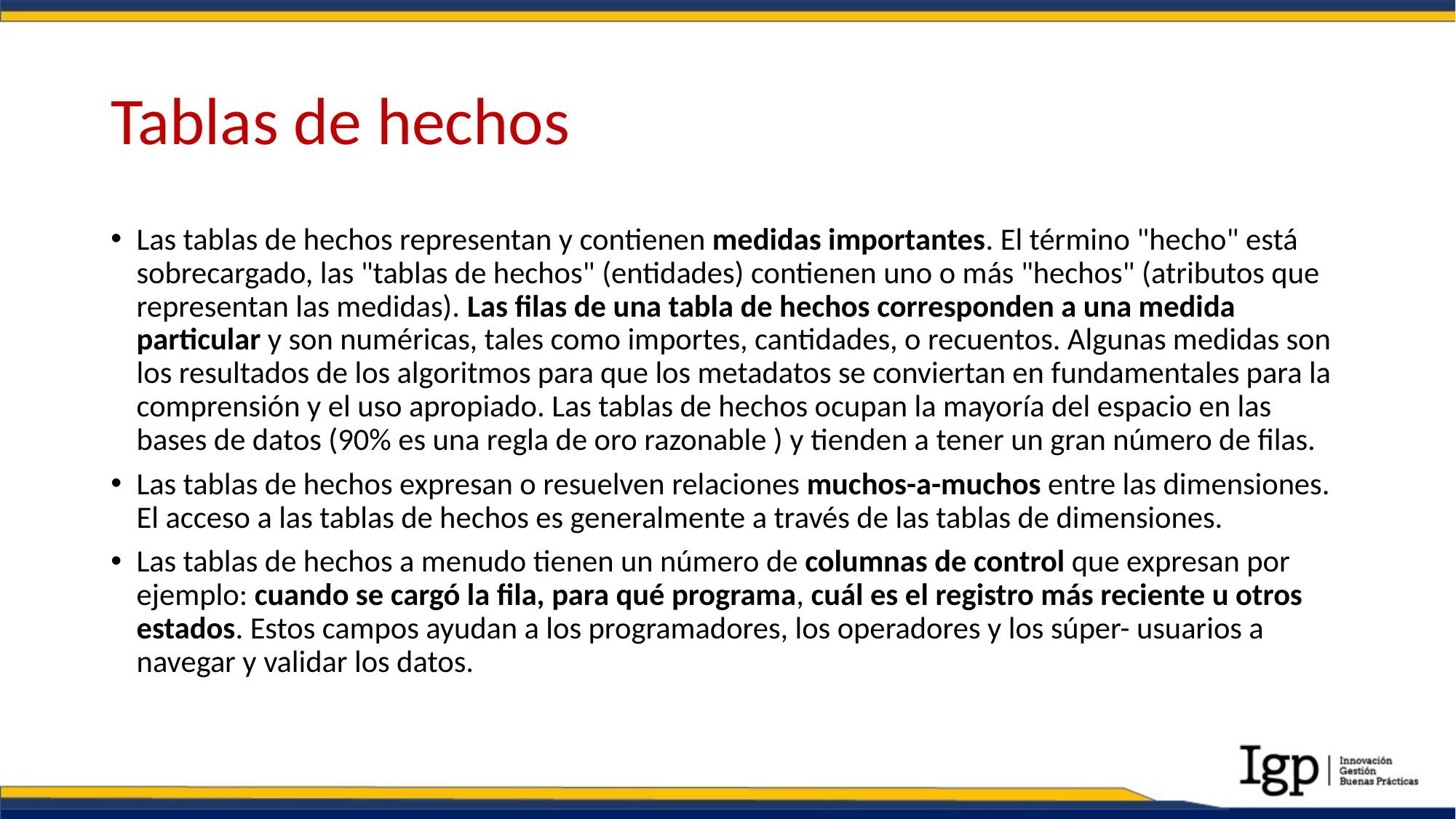

# Tablas de hechos
Las tablas de hechos representan y contienen medidas importantes. El término "hecho" está sobrecargado, las "tablas de hechos" (entidades) contienen uno o más "hechos" (atributos que representan las medidas). Las filas de una tabla de hechos corresponden a una medida particular y son numéricas, tales como importes, cantidades, o recuentos. Algunas medidas son los resultados de los algoritmos para que los metadatos se conviertan en fundamentales para la comprensión y el uso apropiado. Las tablas de hechos ocupan la mayoría del espacio en las bases de datos (90% es una regla de oro razonable ) y tienden a tener un gran número de filas.
Las tablas de hechos expresan o resuelven relaciones muchos-a-muchos entre las dimensiones. El acceso a las tablas de hechos es generalmente a través de las tablas de dimensiones.
Las tablas de hechos a menudo tienen un número de columnas de control que expresan por ejemplo: cuando se cargó la fila, para qué programa, cuál es el registro más reciente u otros estados. Estos campos ayudan a los programadores, los operadores y los súper- usuarios a navegar y validar los datos.